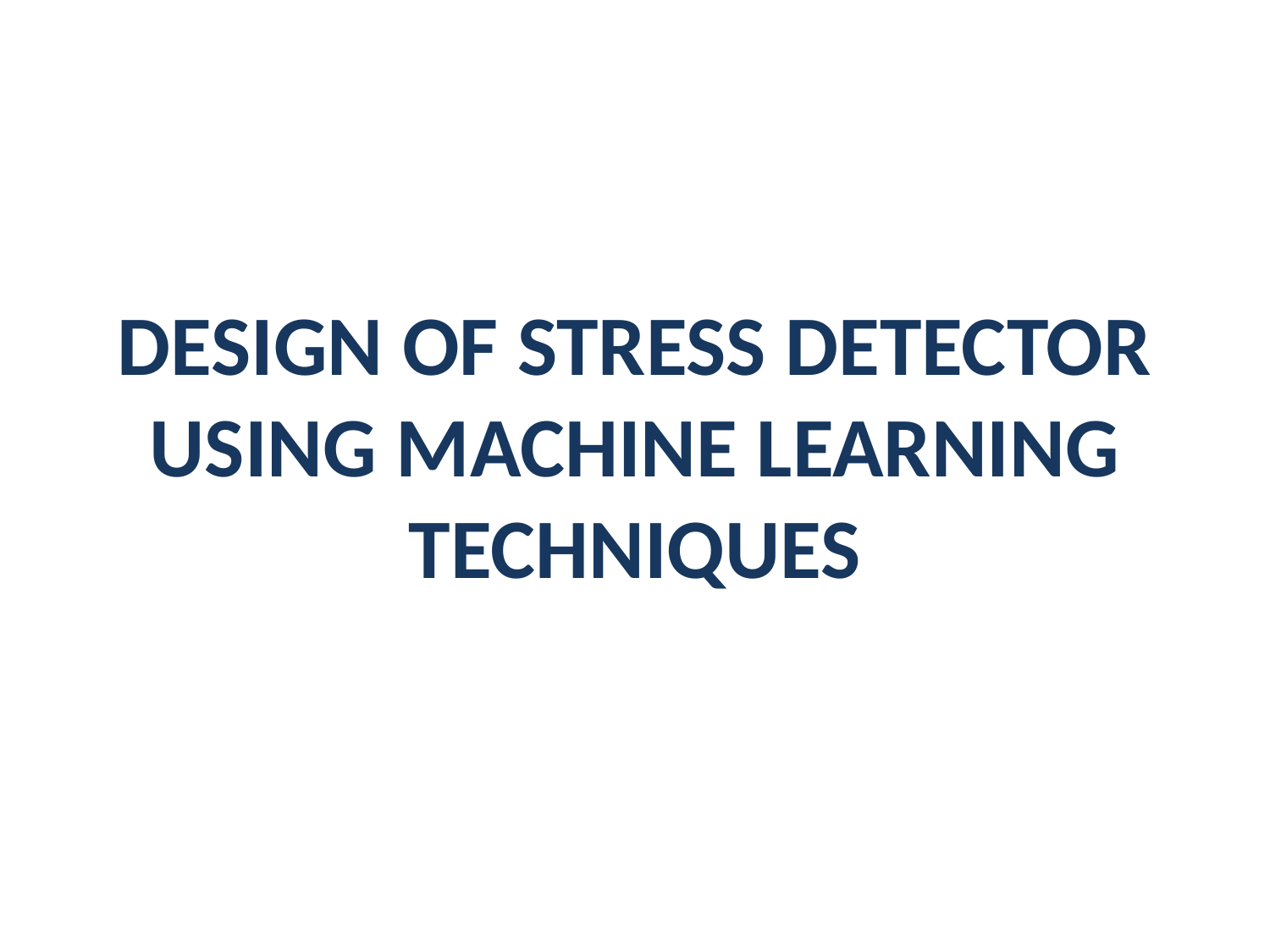

# DESIGN OF STRESS DETECTOR USING MACHINE LEARNING TECHNIQUES